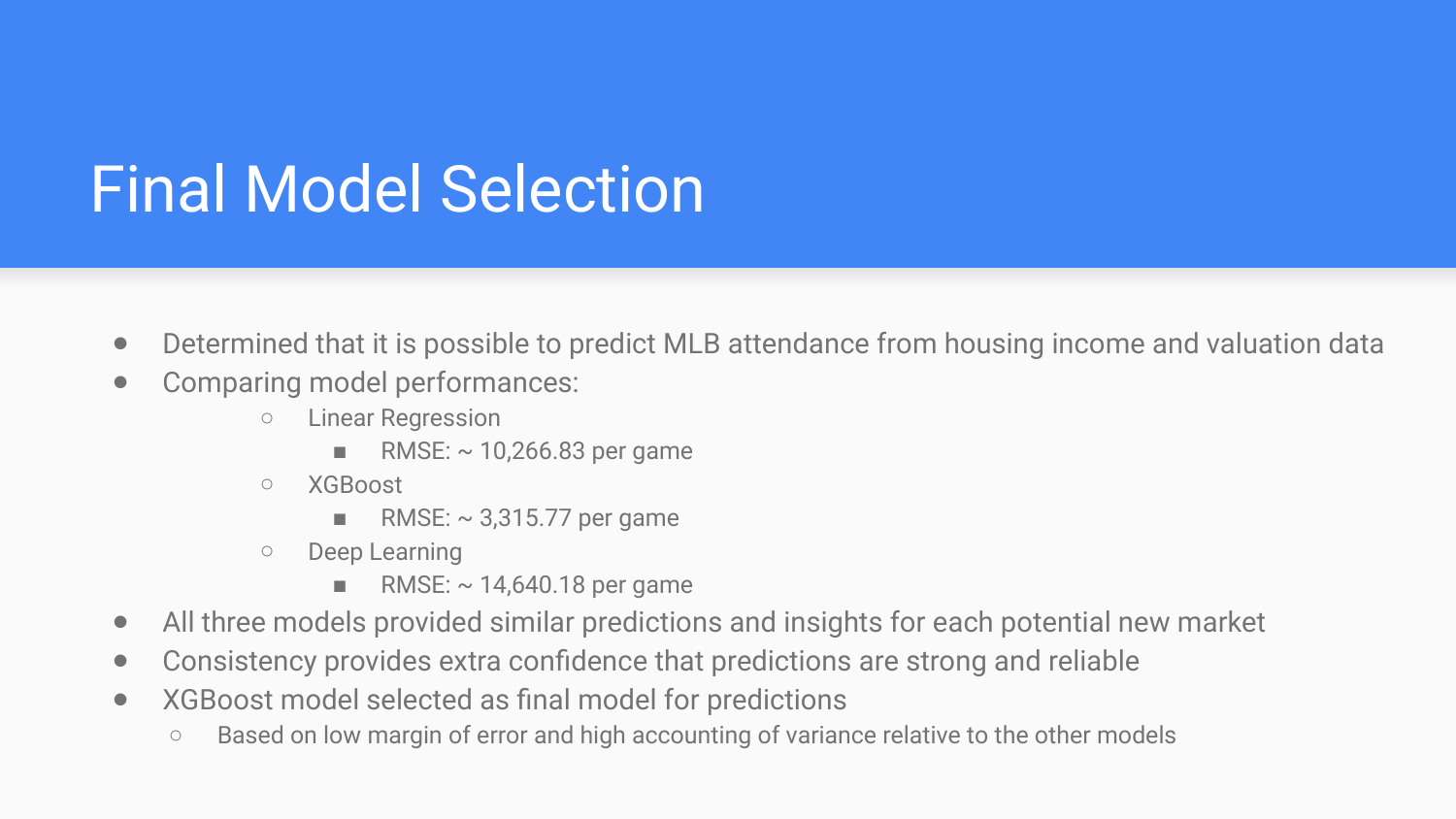

# Final Model Selection
Determined that it is possible to predict MLB attendance from housing income and valuation data
Comparing model performances:
Linear Regression
RMSE: ~ 10,266.83 per game
XGBoost
RMSE: ~ 3,315.77 per game
Deep Learning
RMSE: ~ 14,640.18 per game
All three models provided similar predictions and insights for each potential new market
Consistency provides extra confidence that predictions are strong and reliable
XGBoost model selected as final model for predictions
Based on low margin of error and high accounting of variance relative to the other models